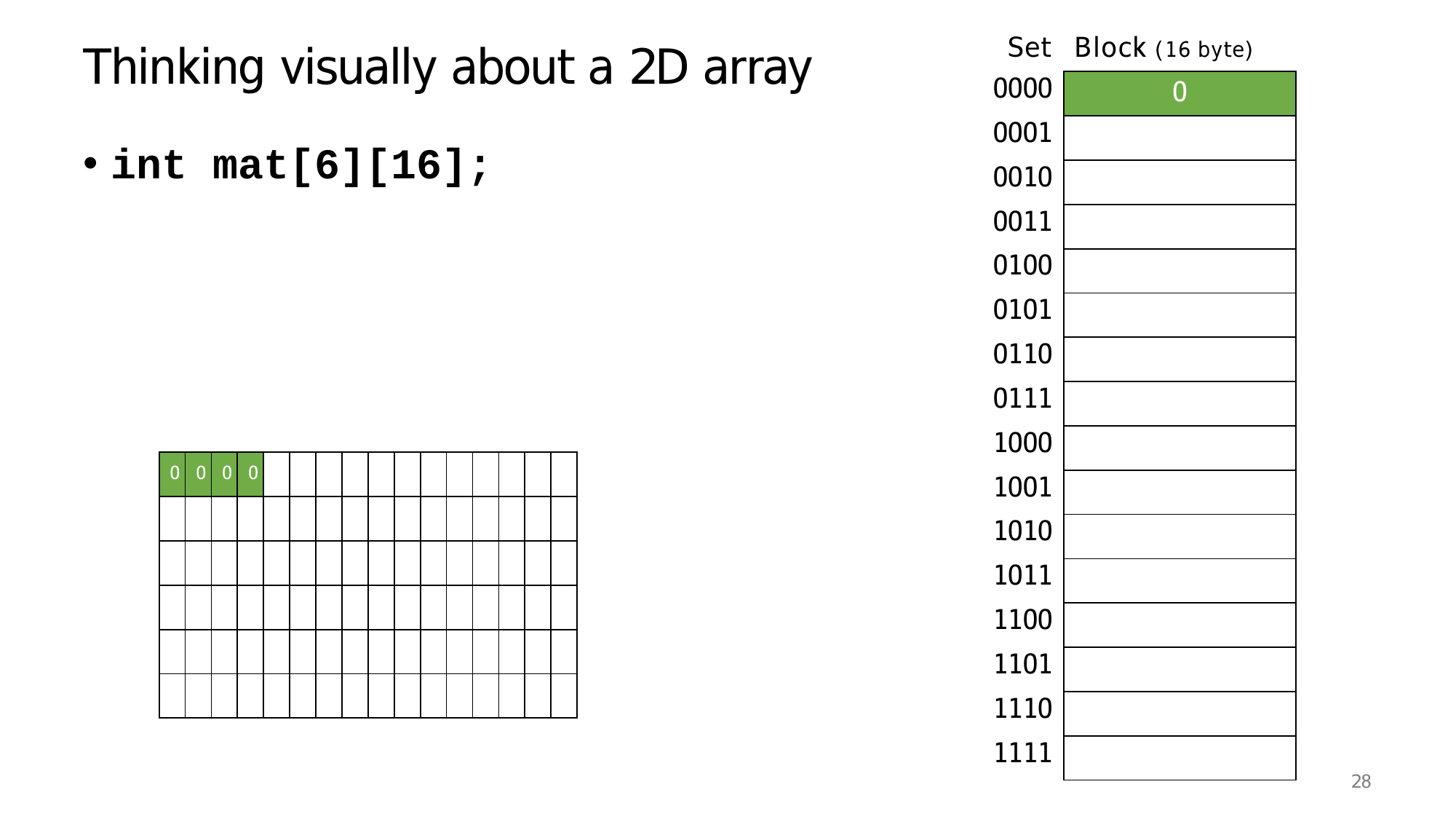

# Thinking visually about a 2D array
| Set | Block (16 byte) |
| --- | --- |
| 0000 | 0 |
| 0001 |  |
| 0010 |  |
| 0011 |  |
| 0100 |  |
| 0101 |  |
| 0110 |  |
| 0111 |  |
| 1000 |  |
| 1001 |  |
| 1010 |  |
| 1011 |  |
| 1100 |  |
| 1101 |  |
| 1110 |  |
| 1111 |  |
int mat[6][16];

| 0 | 0 | 0 | 0 |  |  |  |  |  |  |  |  |  |  |  |  |
| --- | --- | --- | --- | --- | --- | --- | --- | --- | --- | --- | --- | --- | --- | --- | --- |
|  |  |  |  |  |  |  |  |  |  |  |  |  |  |  |  |
|  |  |  |  |  |  |  |  |  |  |  |  |  |  |  |  |
|  |  |  |  |  |  |  |  |  |  |  |  |  |  |  |  |
|  |  |  |  |  |  |  |  |  |  |  |  |  |  |  |  |
|  |  |  |  |  |  |  |  |  |  |  |  |  |  |  |  |
28